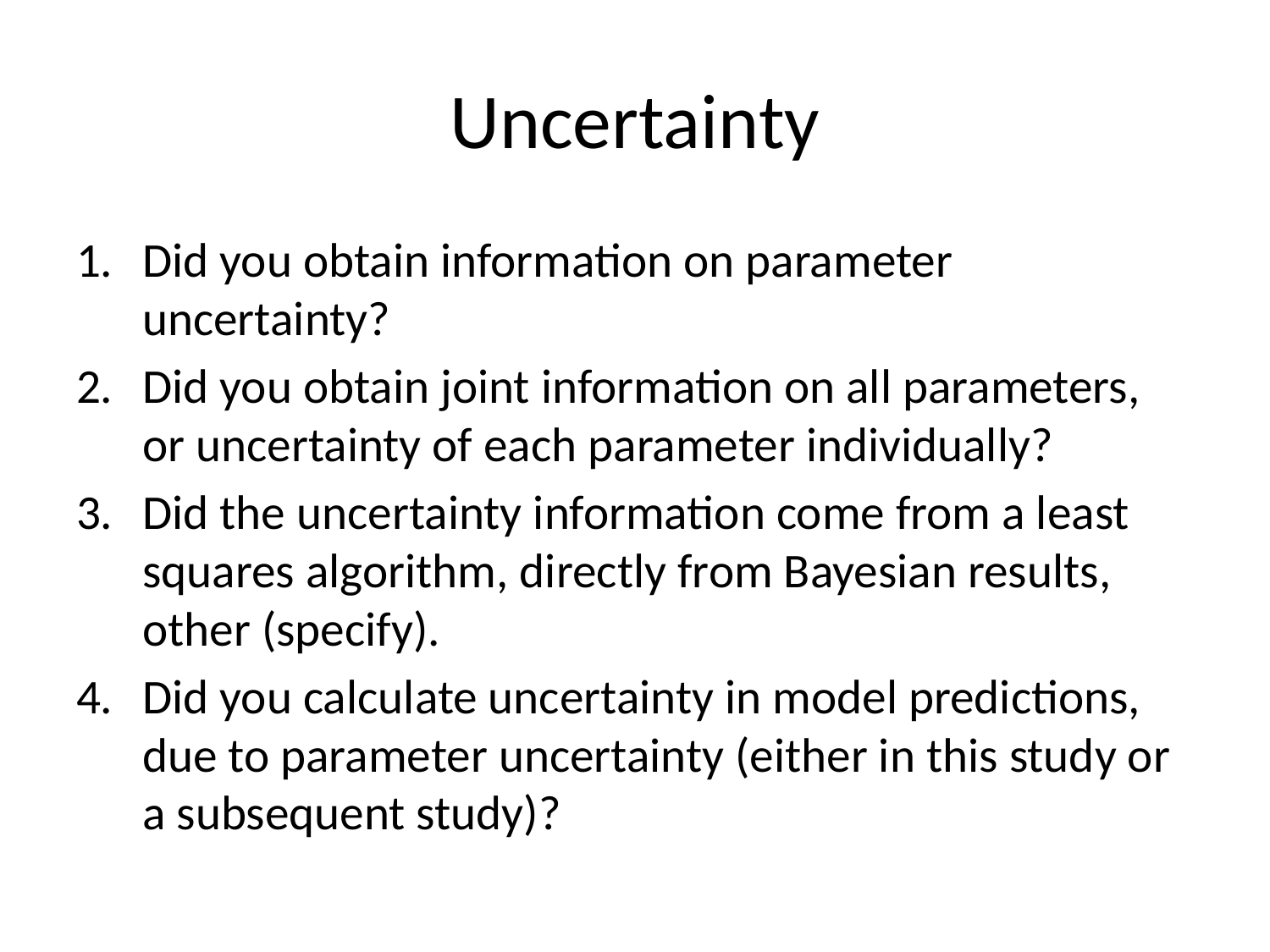

# Uncertainty
Did you obtain information on parameter uncertainty?
Did you obtain joint information on all parameters, or uncertainty of each parameter individually?
Did the uncertainty information come from a least squares algorithm, directly from Bayesian results, other (specify).
Did you calculate uncertainty in model predictions, due to parameter uncertainty (either in this study or a subsequent study)?